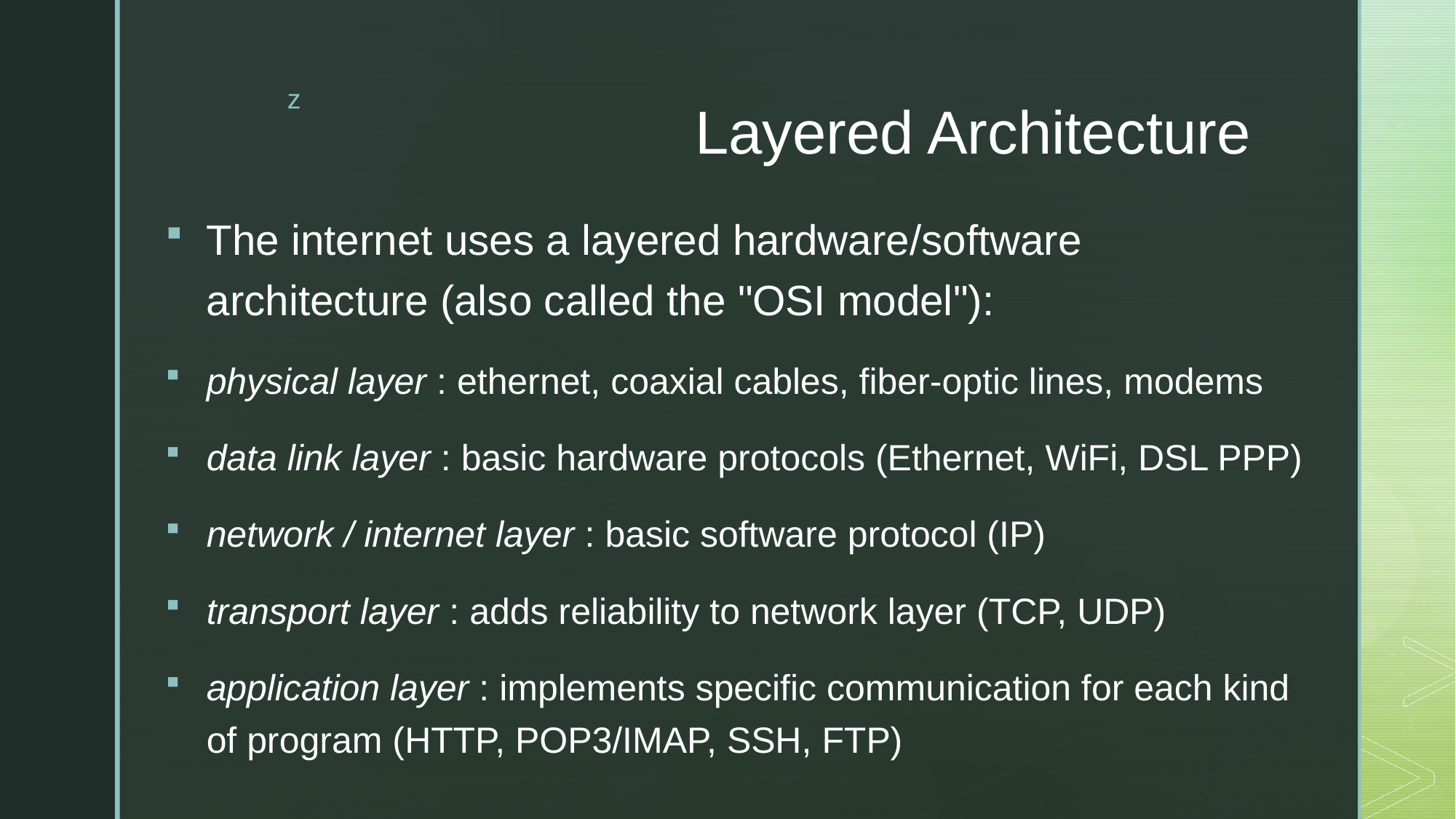

# Layered Architecture
The internet uses a layered hardware/software architecture (also called the "OSI model"):
physical layer : ethernet, coaxial cables, fiber-optic lines, modems
data link layer : basic hardware protocols (Ethernet, WiFi, DSL PPP)
network / internet layer : basic software protocol (IP)
transport layer : adds reliability to network layer (TCP, UDP)
application layer : implements specific communication for each kind of program (HTTP, POP3/IMAP, SSH, FTP)